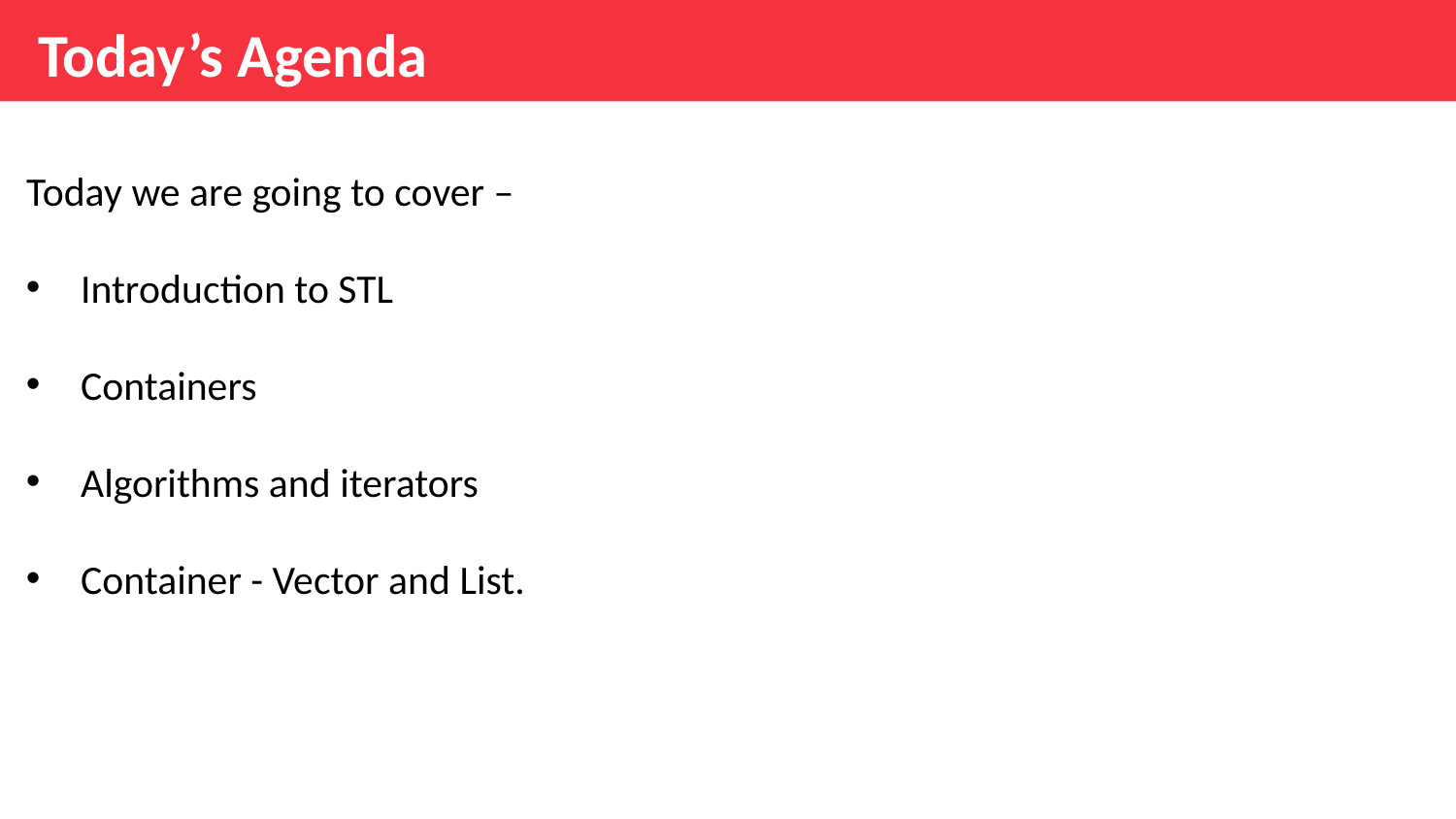

Today’s Agenda

Today we are going to cover –
Introduction to STL
Containers
Algorithms and iterators
Container - Vector and List.